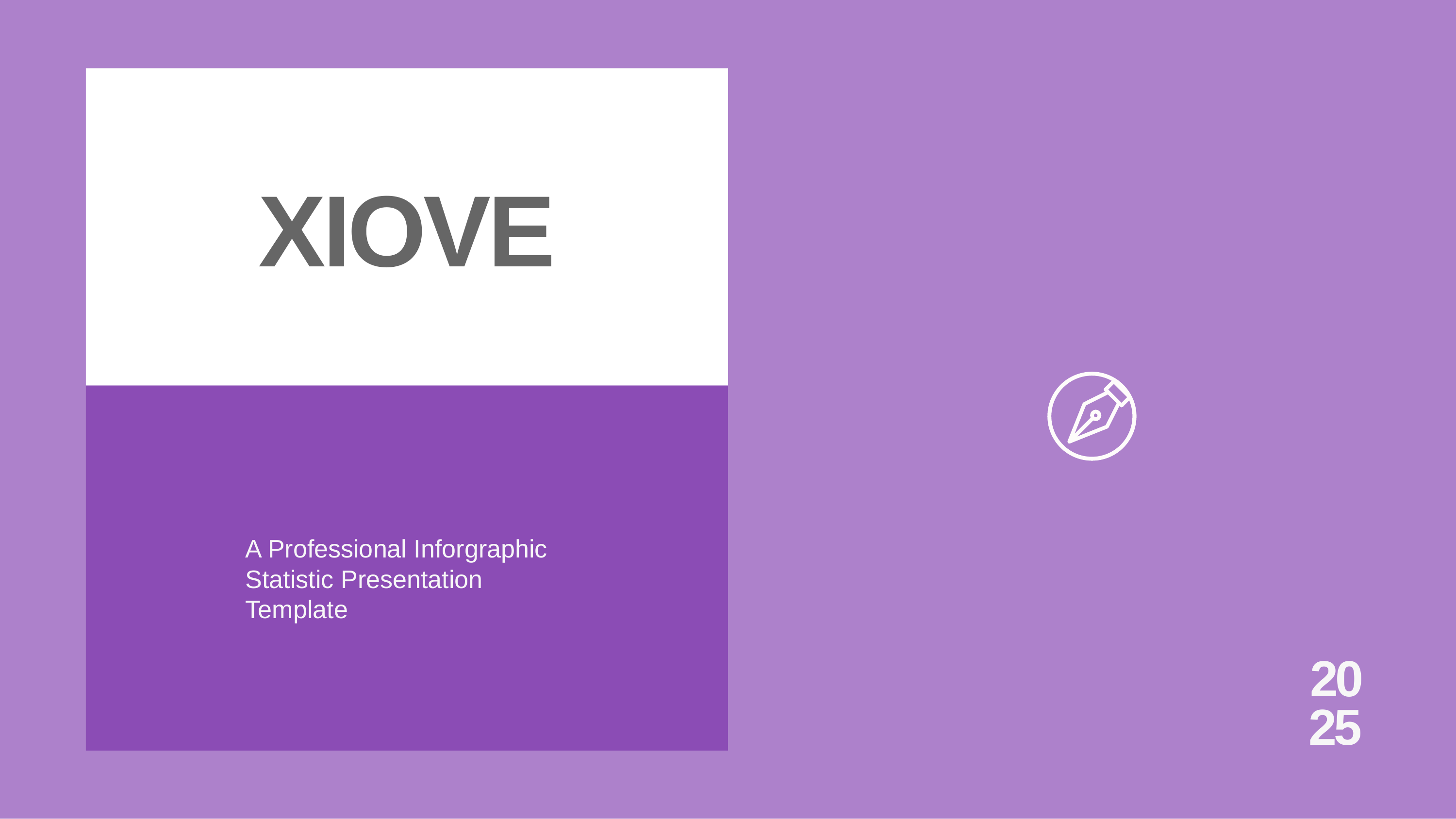

XIOVE

A Professional Inforgraphic Statistic Presentation Template
2025